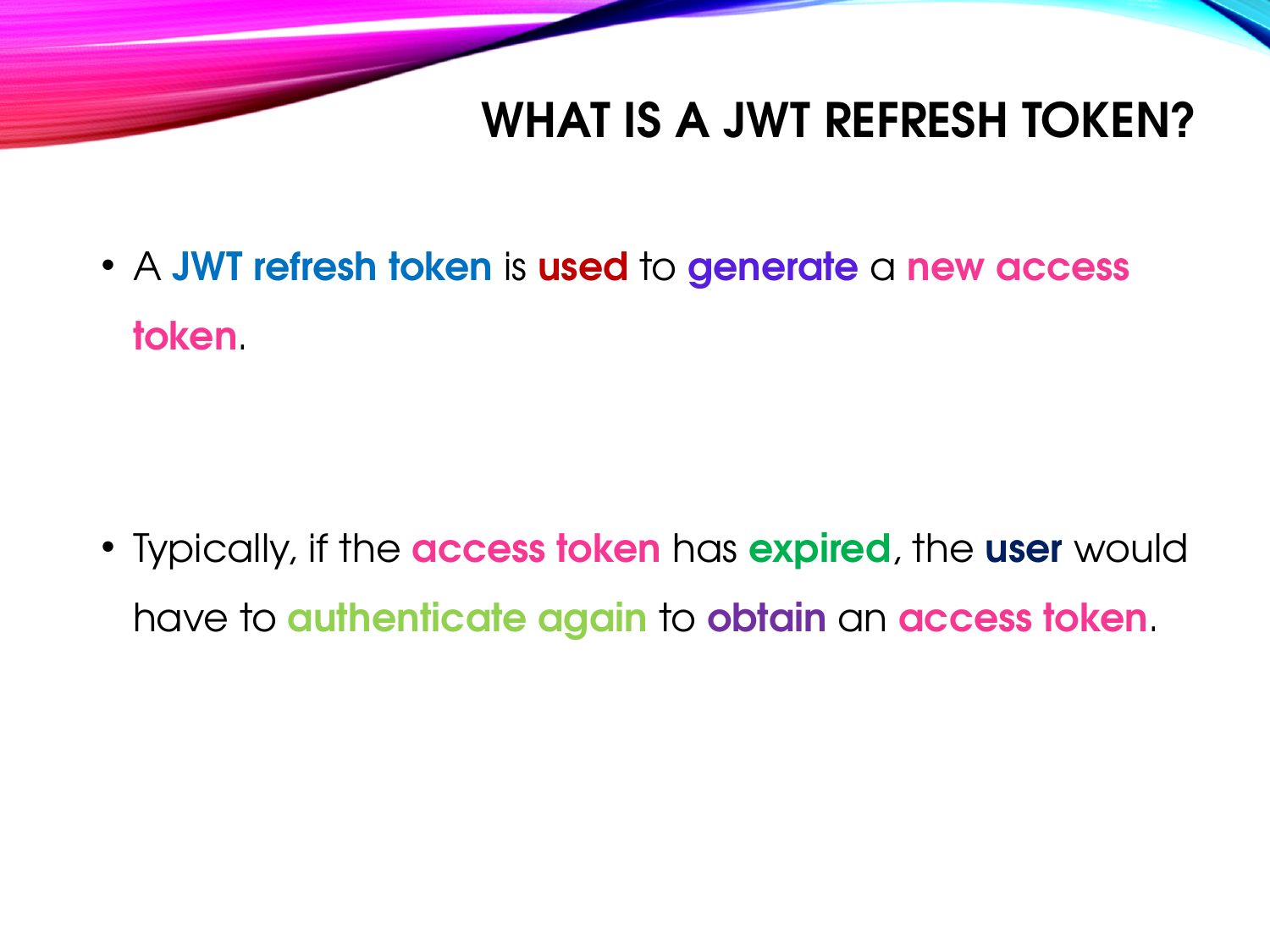

# What is A JWT Refresh token?
A JWT refresh token is used to generate a new access token.

Typically, if the access token has expired, the user would have to authenticate again to obtain an access token.